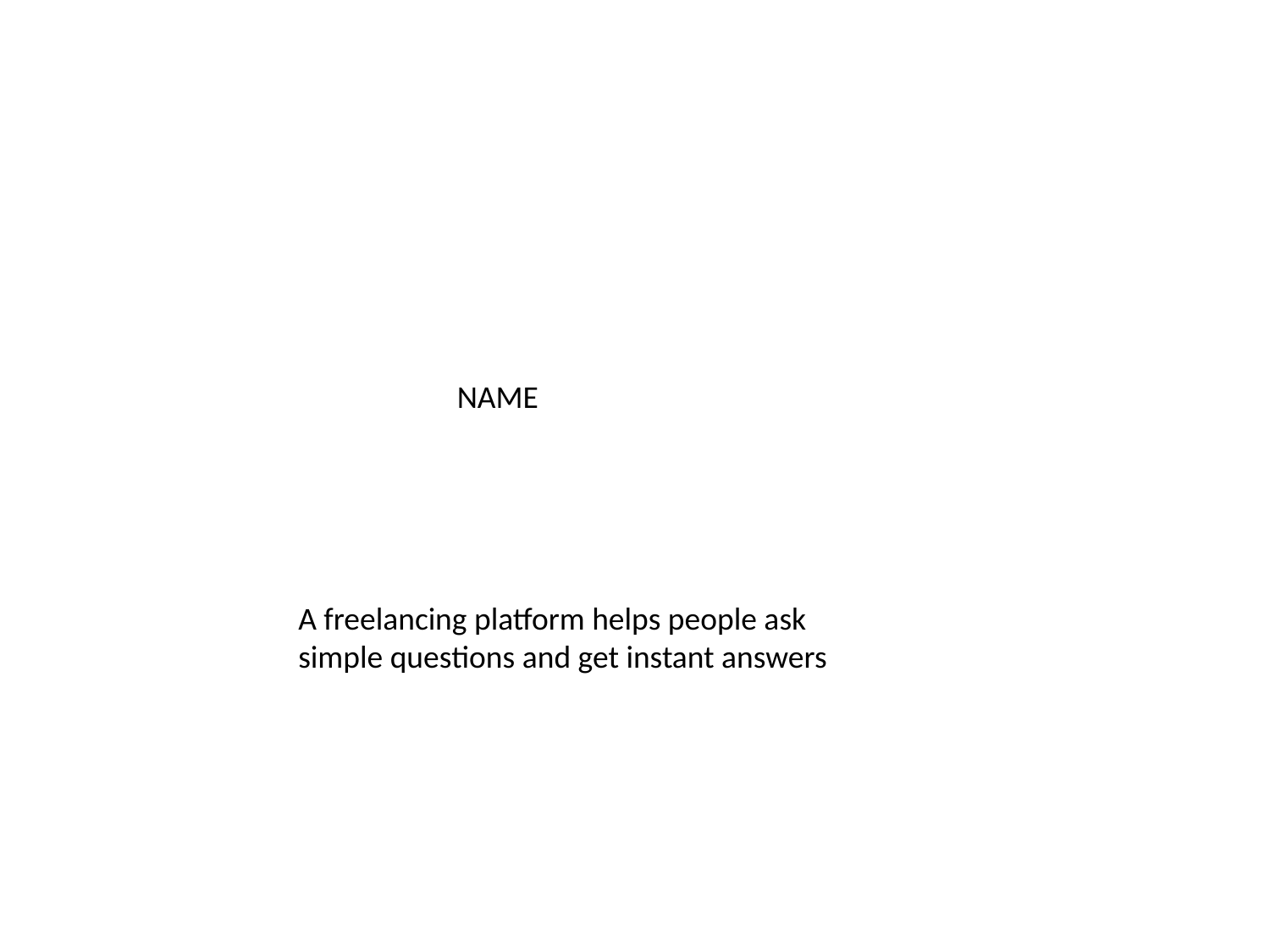

NAME
A freelancing platform helps people ask simple questions and get instant answers